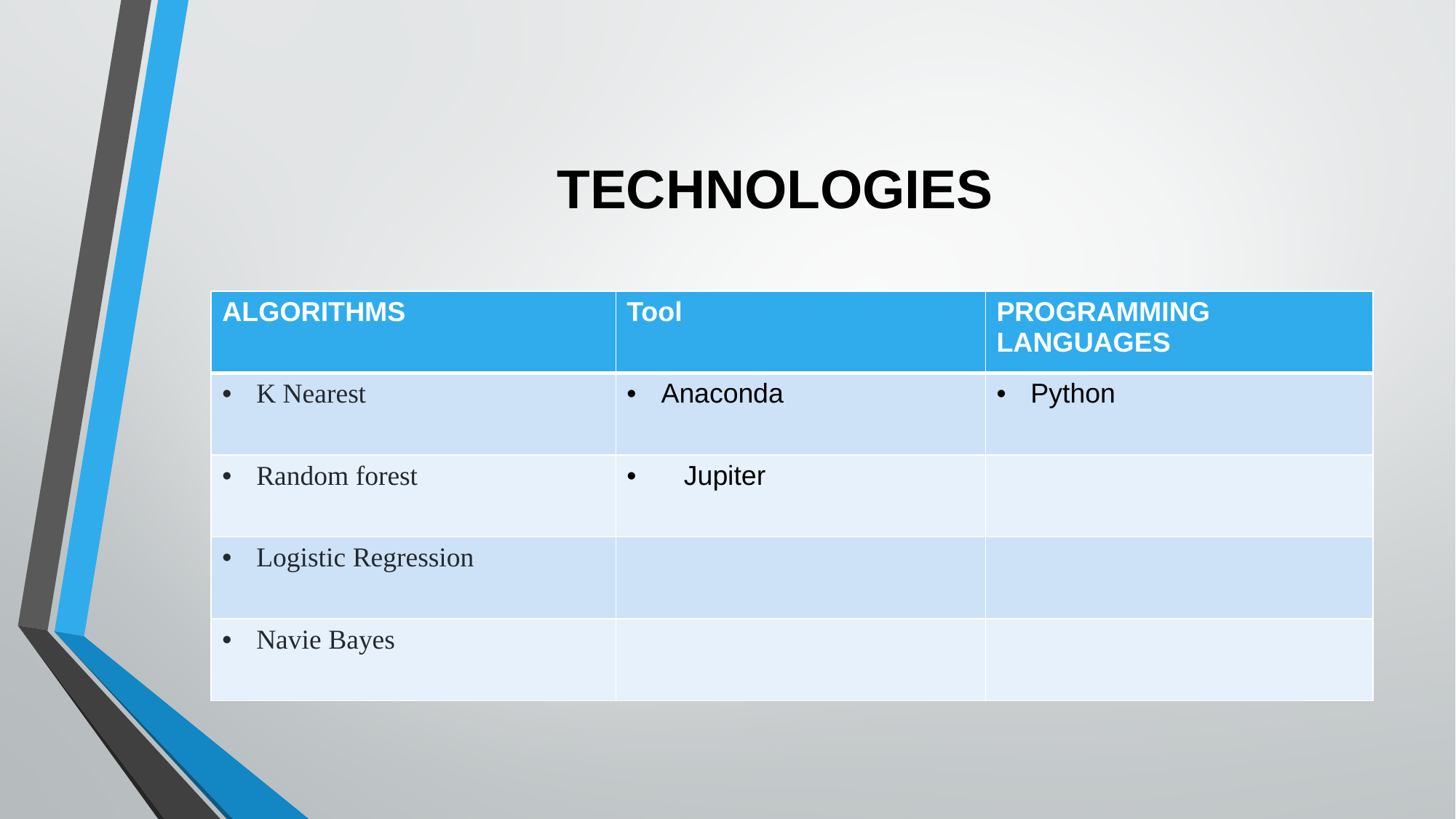

# TECHNOLOGIES
| ALGORITHMS | Tool | PROGRAMMING LANGUAGES |
| --- | --- | --- |
| K Nearest | Anaconda | Python |
| Random forest | Jupiter |  |
| Logistic Regression |  |  |
| Navie Bayes |  |  |